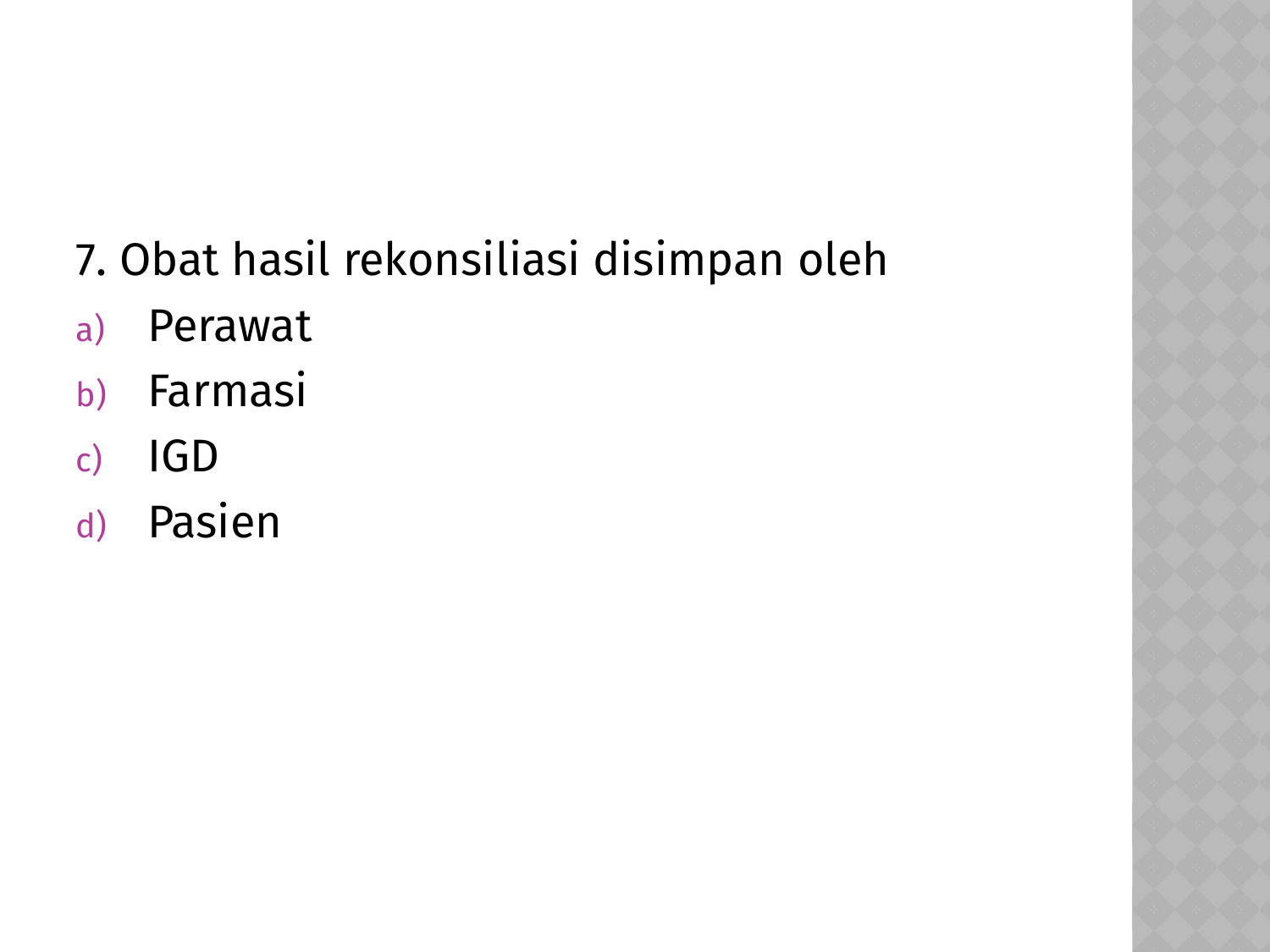

#
7. Obat hasil rekonsiliasi disimpan oleh
Perawat
Farmasi
IGD
Pasien